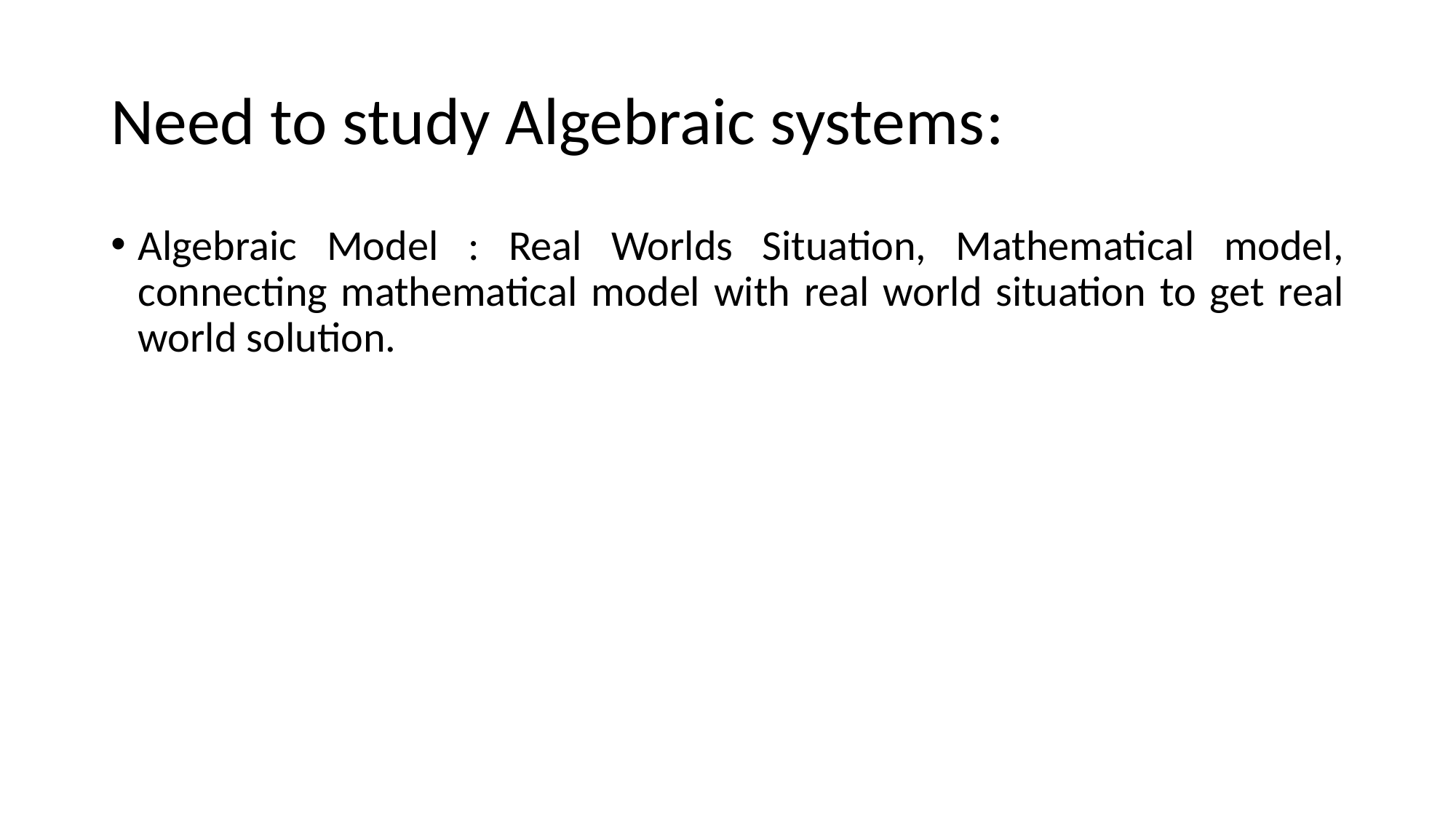

# Need to study Algebraic systems:
Algebraic Model : Real Worlds Situation, Mathematical model, connecting mathematical model with real world situation to get real world solution.